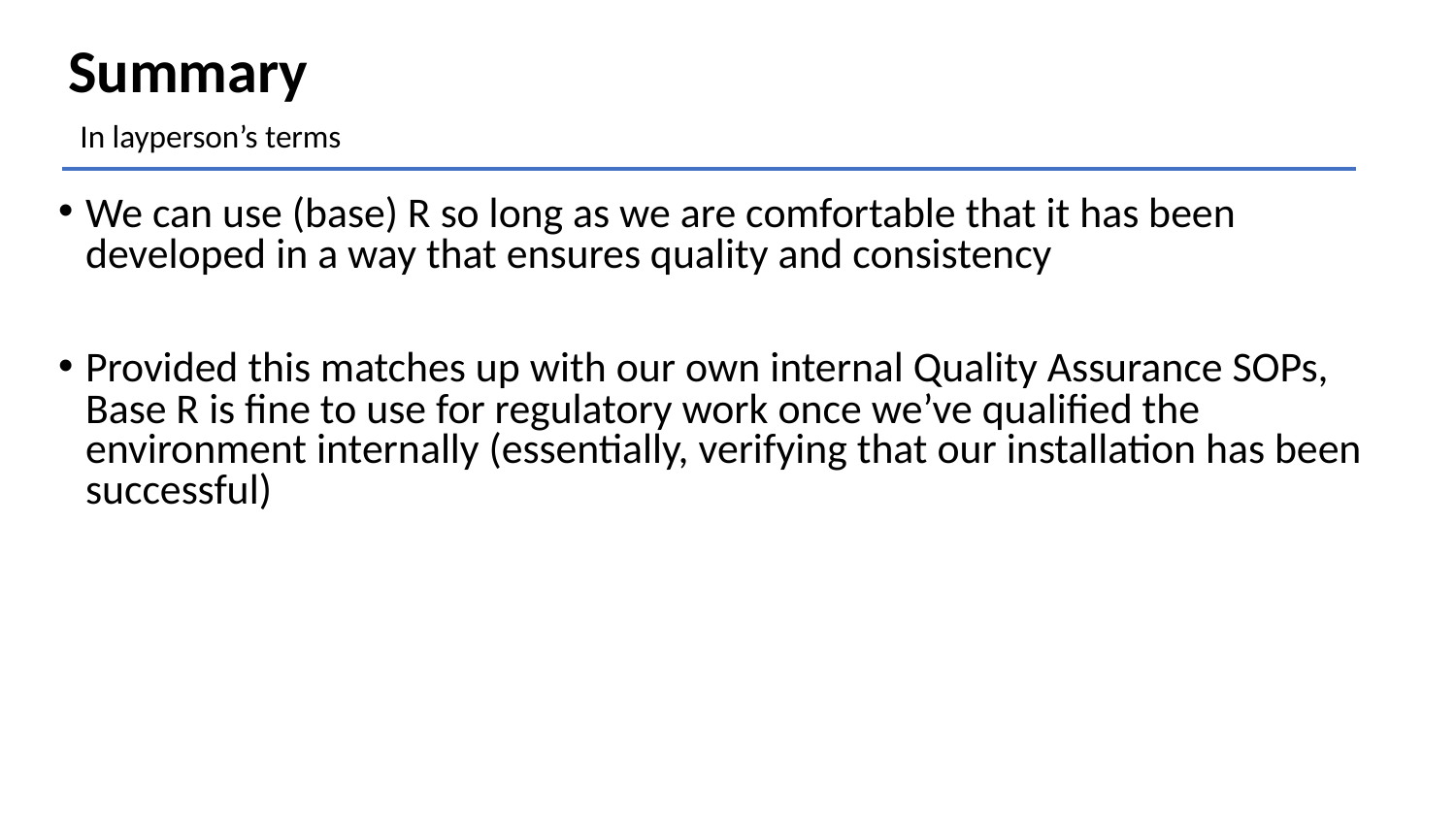

# Summary
In layperson’s terms
We can use (base) R so long as we are comfortable that it has been developed in a way that ensures quality and consistency

Provided this matches up with our own internal Quality Assurance SOPs, Base R is fine to use for regulatory work once we’ve qualified the environment internally (essentially, verifying that our installation has been successful)